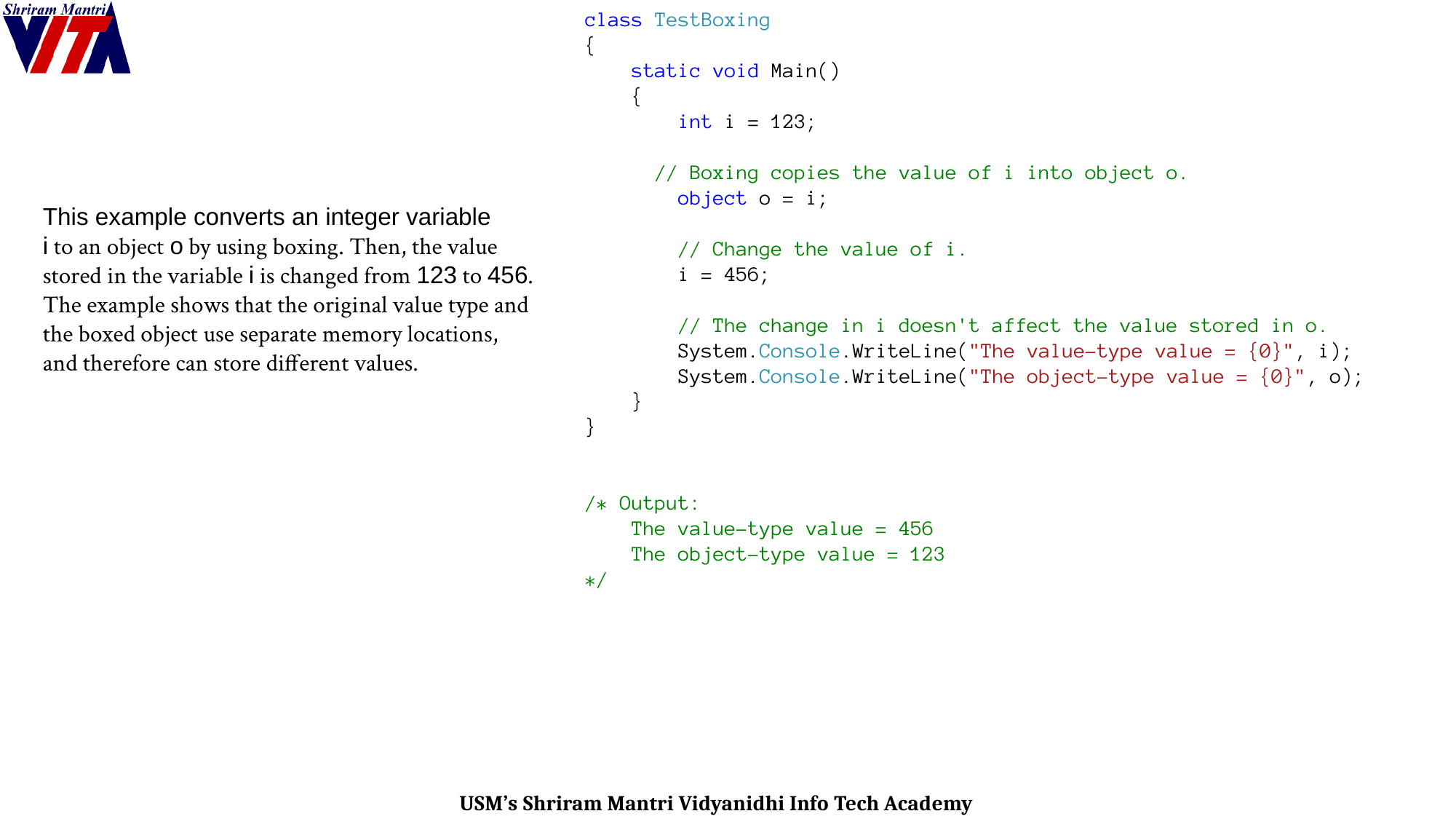

class TestBoxing
{
    static void Main()
    {
        int i = 123;

      // Boxing copies the value of i into object o.
        object o = i;

        // Change the value of i.
        i = 456;

        // The change in i doesn't affect the value stored in o.
        System.Console.WriteLine("The value-type value = {0}", i);
        System.Console.WriteLine("The object-type value = {0}", o);
    }
}

/* Output:
    The value-type value = 456
    The object-type value = 123
*/
This example converts an integer variable
i to an object o by using boxing. Then, the value stored in the variable i is changed from 123 to 456.
The example shows that the original value type and the boxed object use separate memory locations,
and therefore can store different values.